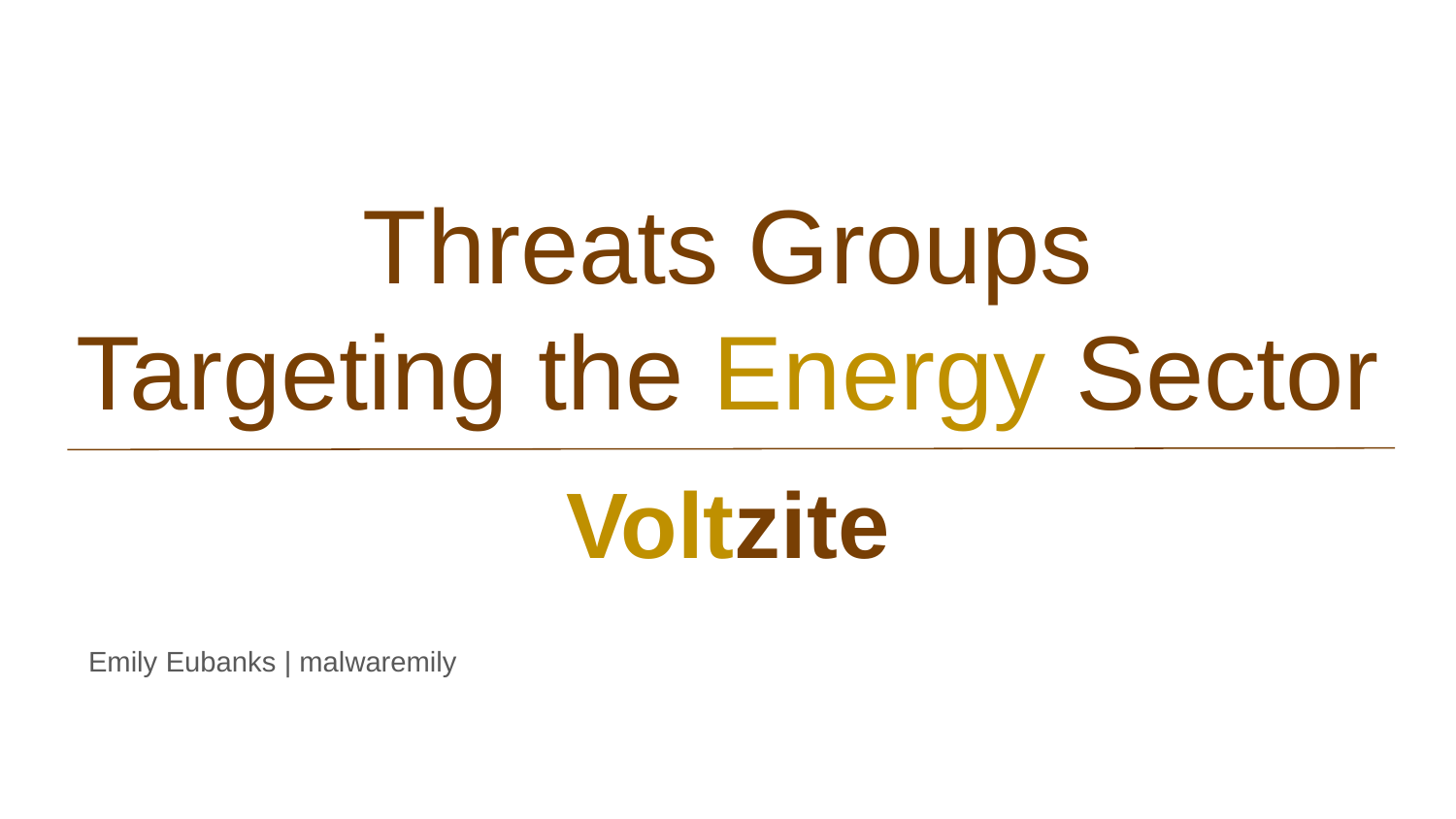

# Threats Groups
Targeting the Energy Sector
Voltzite
Emily Eubanks | malwaremily